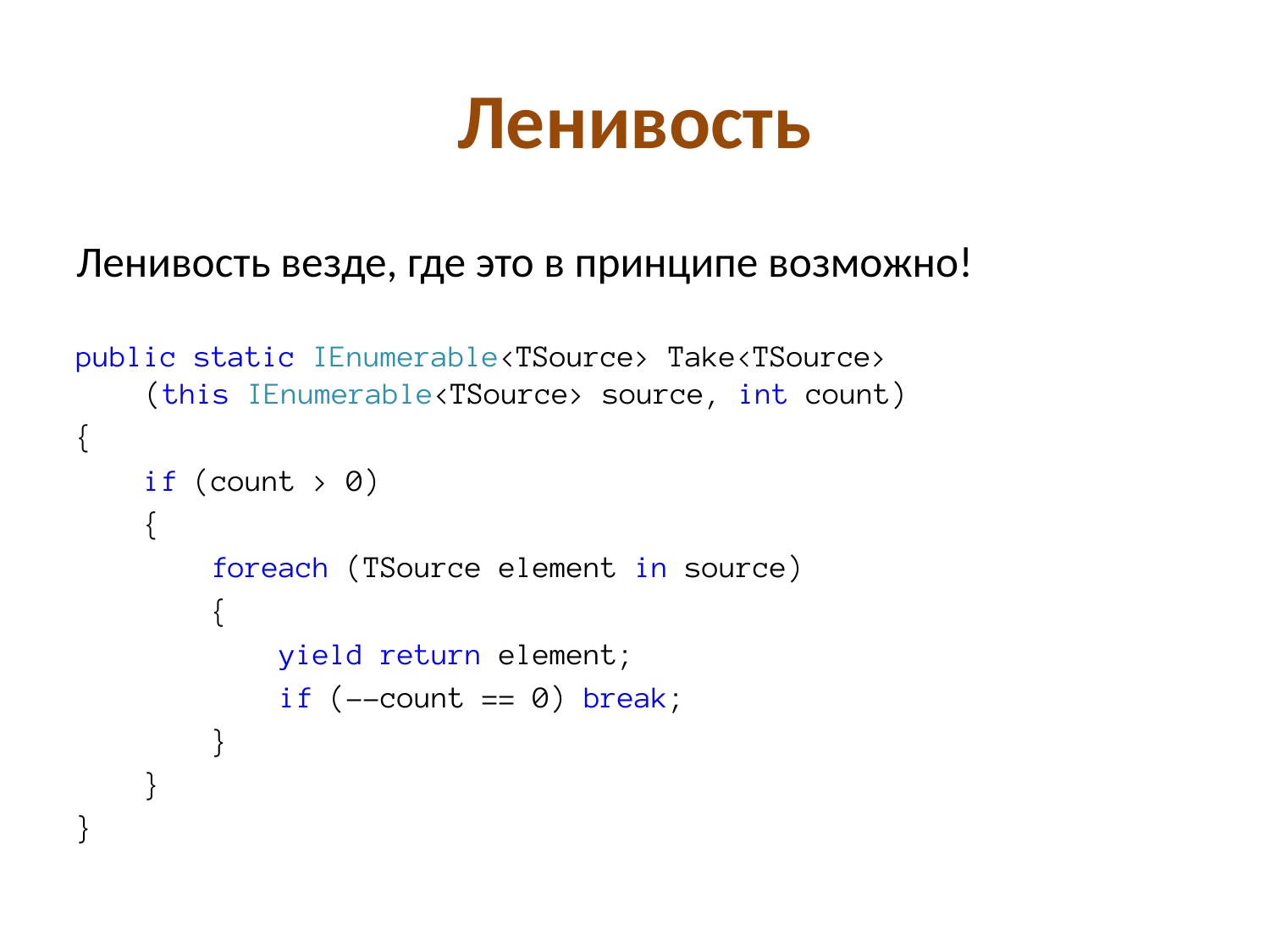

# Ленивость
Ленивость везде, где это в принципе возможно!

public static IEnumerable<TSource> Take<TSource>
	(this IEnumerable<TSource> source, int count)
{
    if (count > 0)
    {
        foreach (TSource element in source)
        {
            yield return element;
            if (--count == 0) break;
        }
    }
}